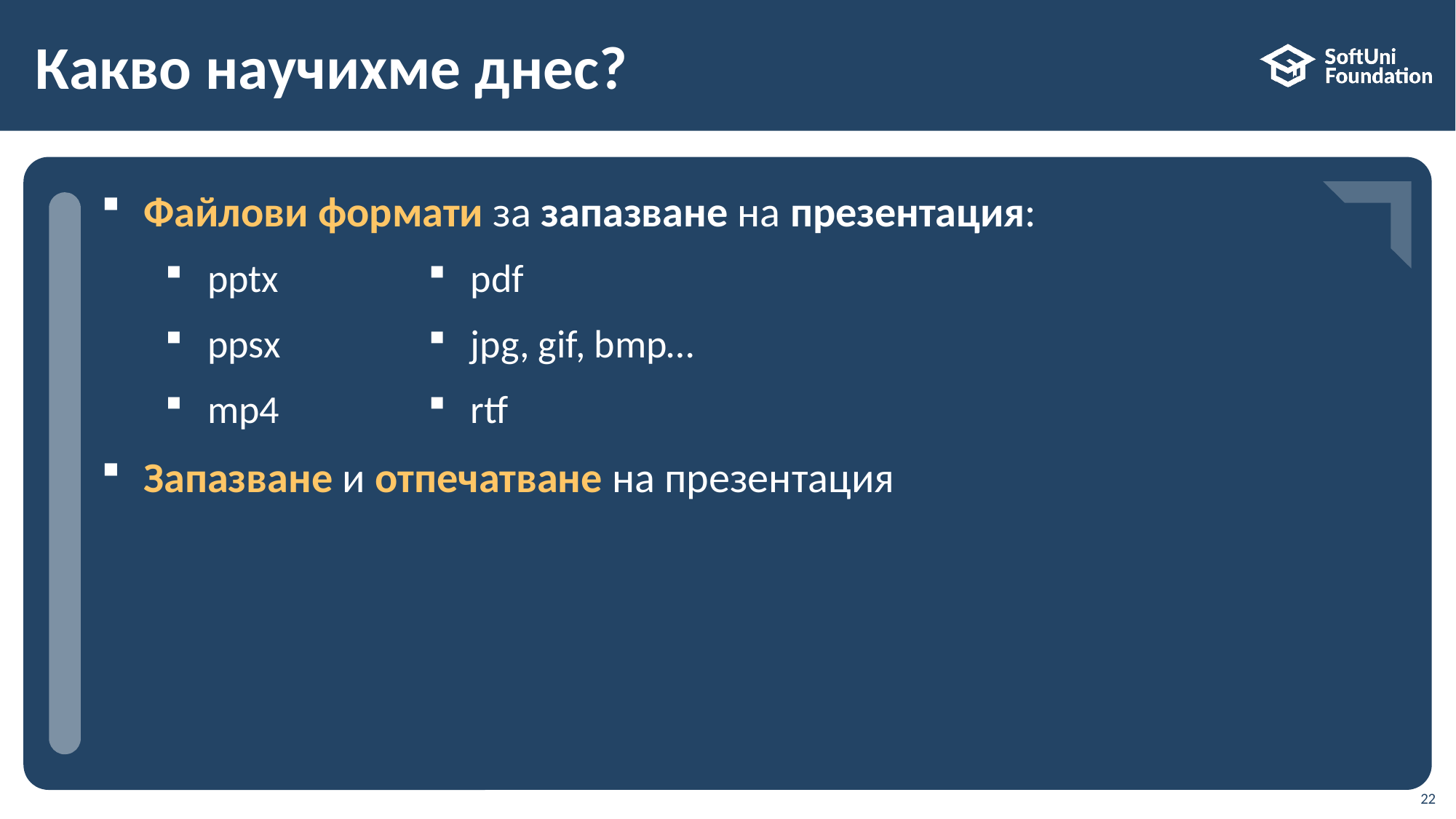

# Какво научихме днес?
…
…
…

Файлови формати за запазване на презентация:
pptx
ppsx
mp4
Запазване и отпечатване на презентация
pdf
jpg, gif, bmp…
rtf
22